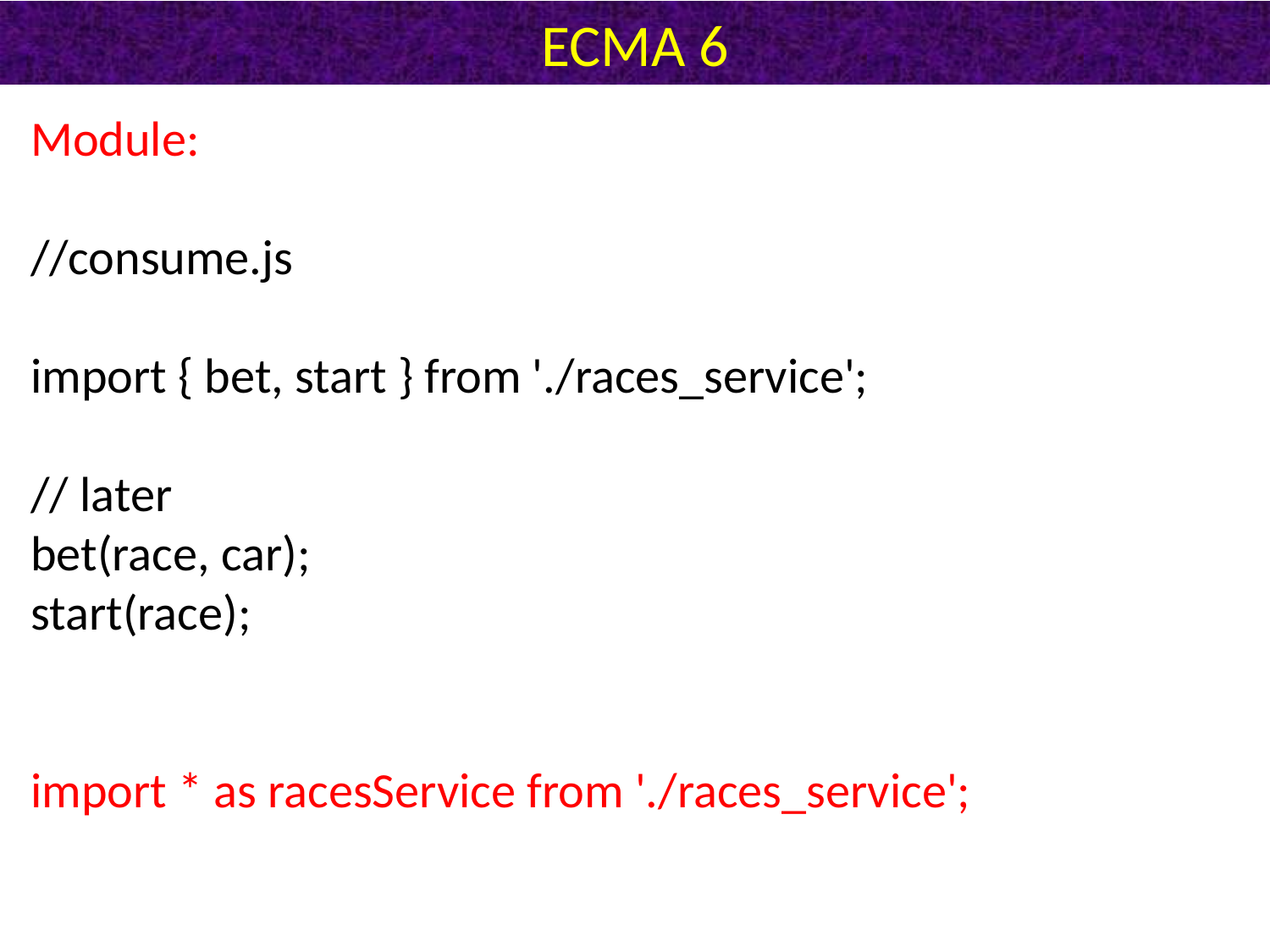

# ECMA 6
Module:

//consume.js

import { bet, start } from './races_service';

// later
bet(race, car);
start(race);

import * as racesService from './races_service';